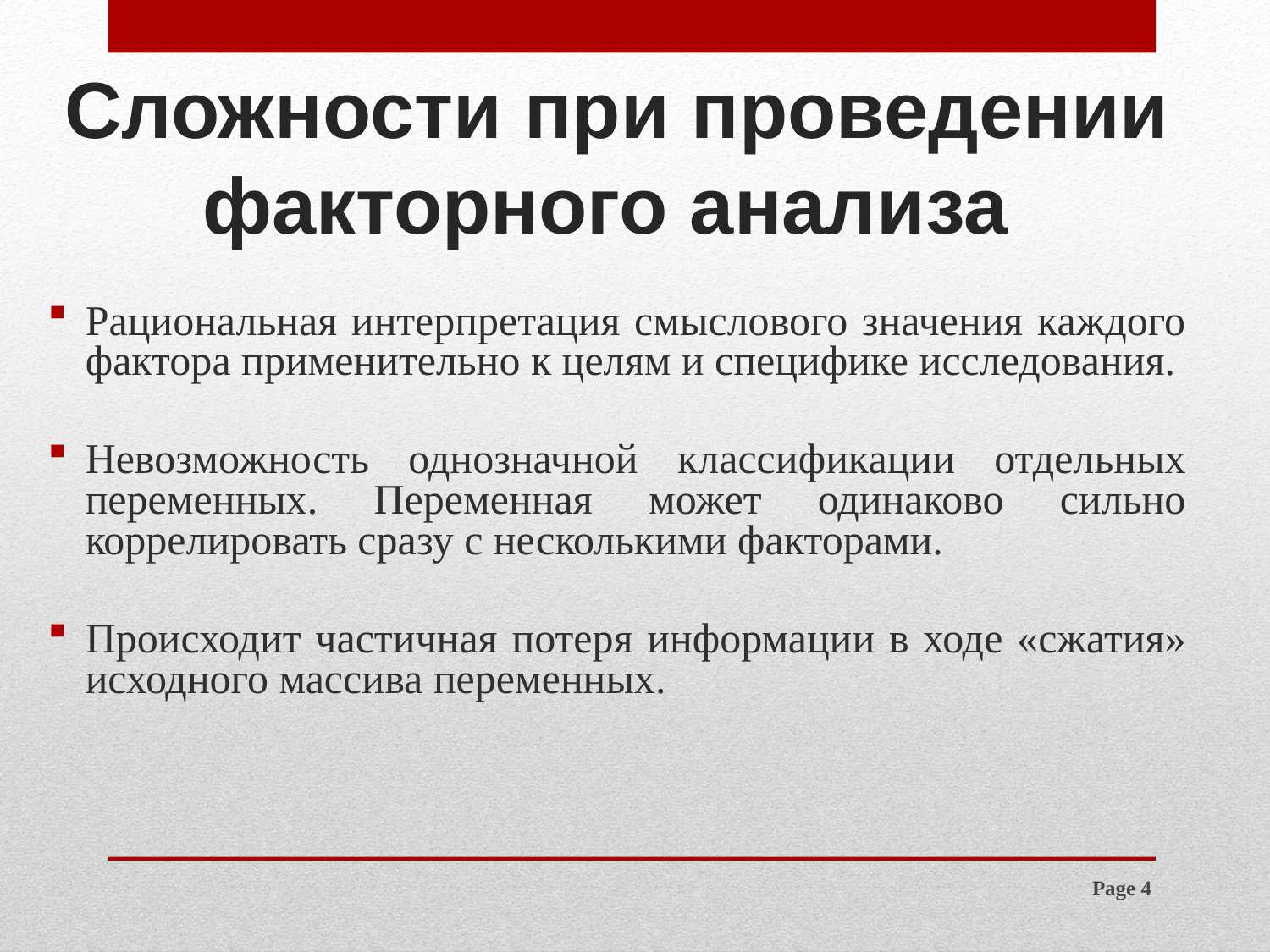

# Сложности при проведении факторного анализа
Рациональная интерпретация смыслового значения каждого фактора применительно к целям и специфике исследования.

Невозможность однозначной классификации отдельных переменных. Переменная может одинаково сильно коррелировать сразу с несколькими факторами.

Происходит частичная потеря информации в ходе «сжатия» исходного массива переменных.
Page 4